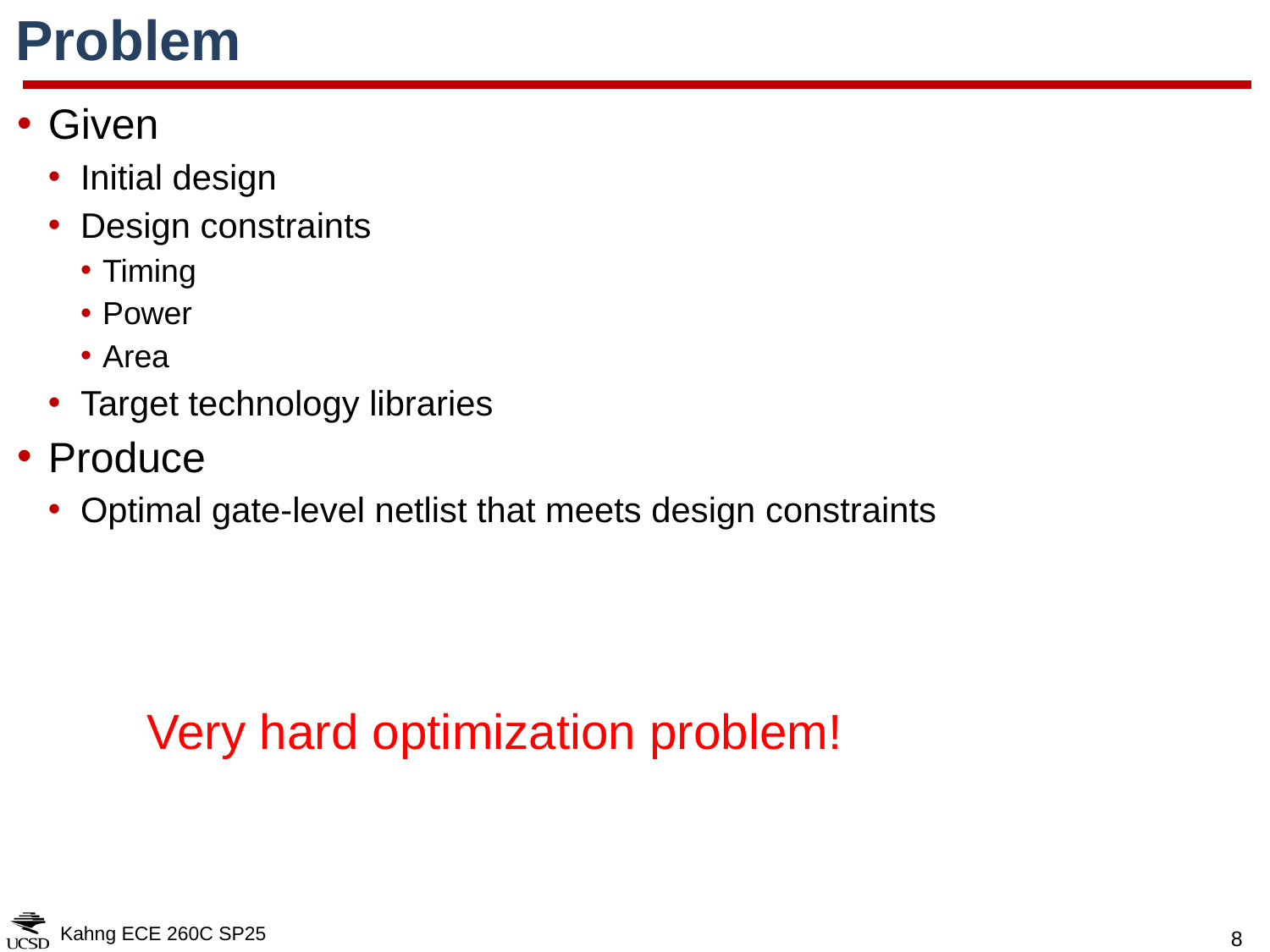

# Problem
Given
Initial design
Design constraints
Timing
Power
Area
Target technology libraries
Produce
Optimal gate-level netlist that meets design constraints
Very hard optimization problem!
Kahng ECE 260C SP25